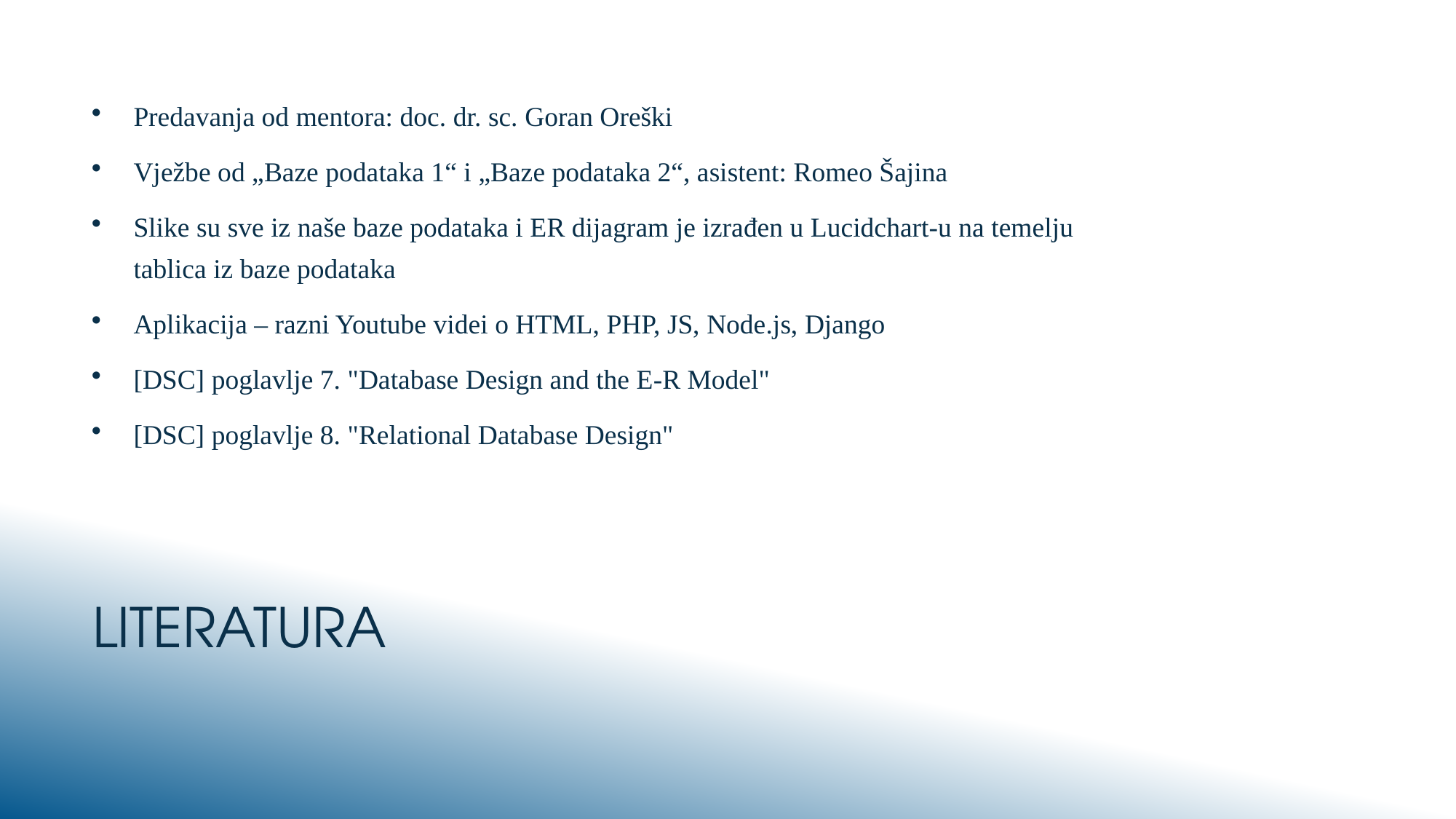

Predavanja od mentora: doc. dr. sc. Goran Oreški
Vježbe od „Baze podataka 1“ i „Baze podataka 2“, asistent: Romeo Šajina
Slike su sve iz naše baze podataka i ER dijagram je izrađen u Lucidchart-u na temelju tablica iz baze podataka
Aplikacija – razni Youtube videi o HTML, PHP, JS, Node.js, Django
[DSC] poglavlje 7. "Database Design and the E-R Model"
[DSC] poglavlje 8. "Relational Database Design"

# LITERATURA